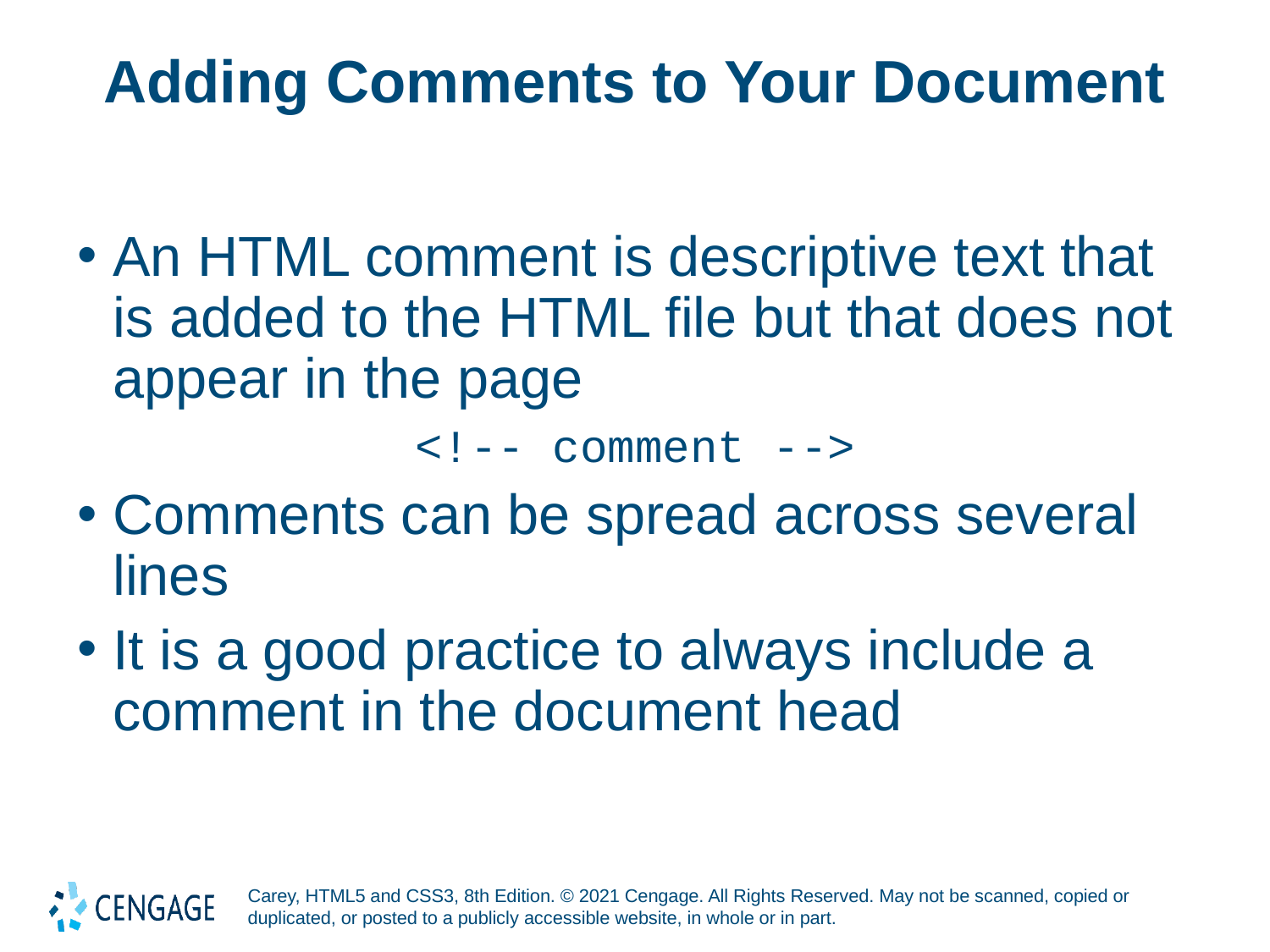

# Adding Comments to Your Document
An HTML comment is descriptive text that is added to the HTML file but that does not appear in the page
<!-- comment -->
Comments can be spread across several lines
It is a good practice to always include a comment in the document head